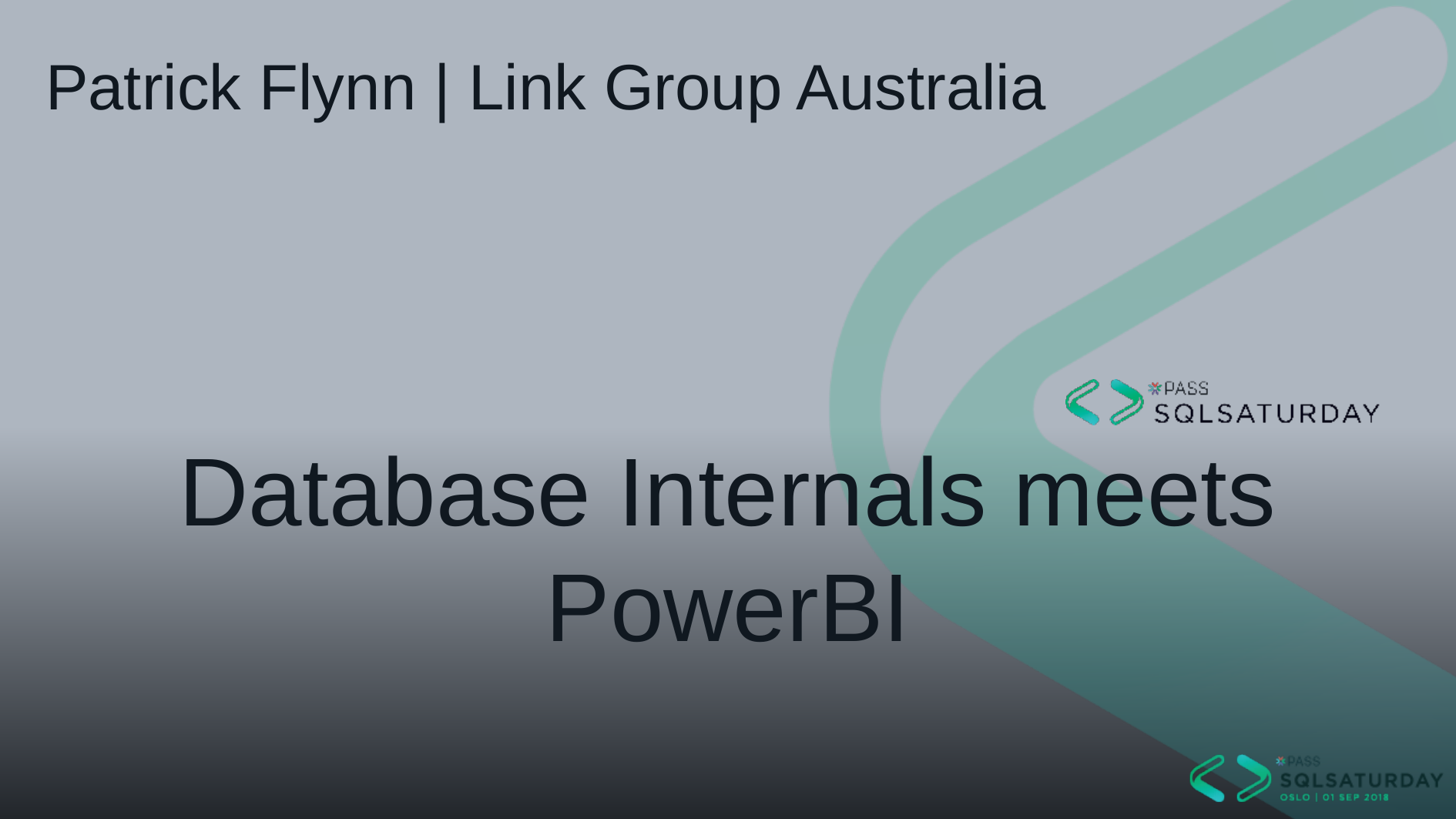

Patrick Flynn | Link Group Australia
# Database Internals meets PowerBI